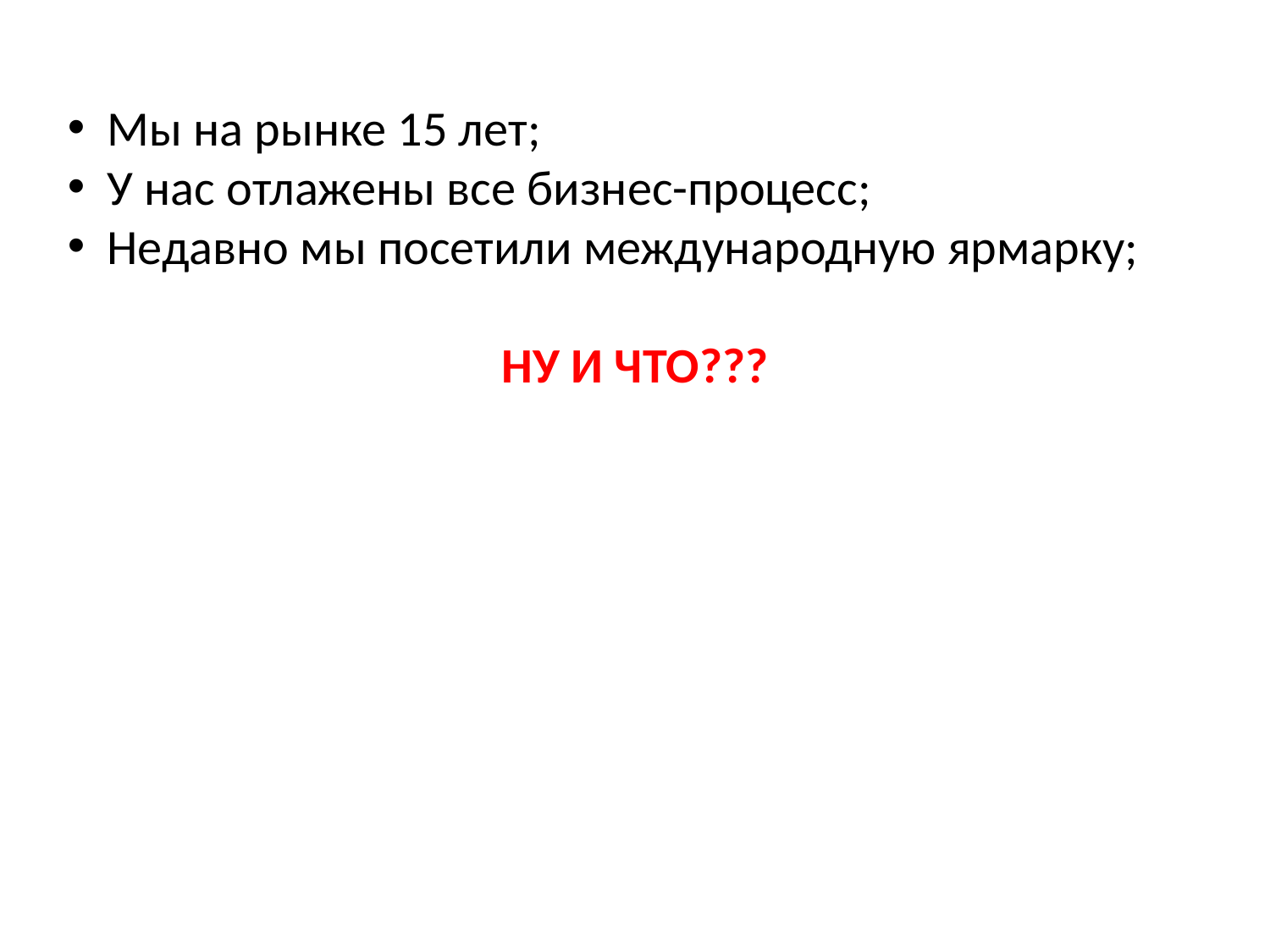

Мы на рынке 15 лет;
У нас отлажены все бизнес-процесс;
Недавно мы посетили международную ярмарку;

НУ И ЧТО???